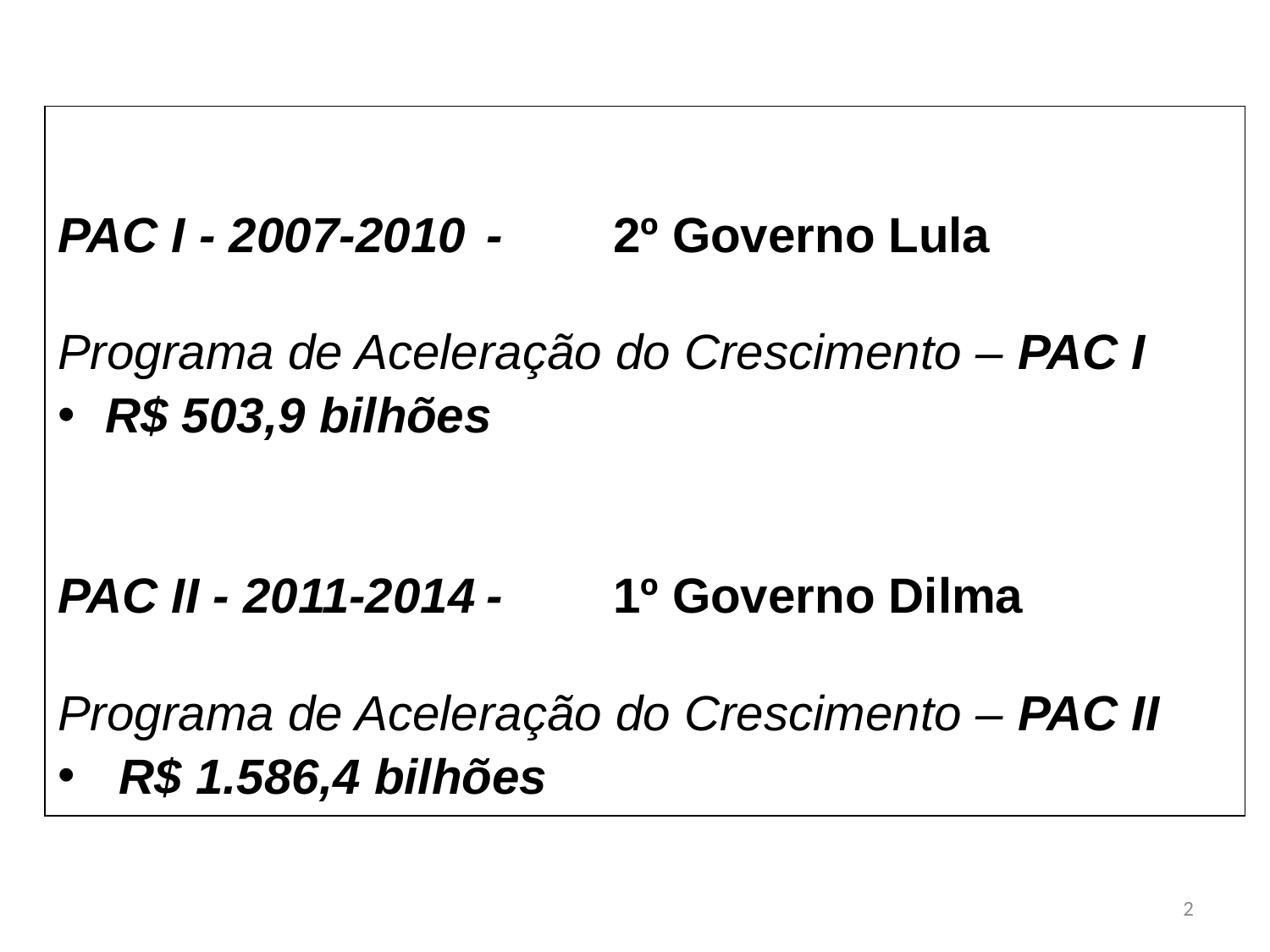

PAC I - 2007-2010	-	2º Governo Lula

Programa de Aceleração do Crescimento – PAC I
R$ 503,9 bilhões

PAC II - 2011-2014	-	1º Governo Dilma

Programa de Aceleração do Crescimento – PAC II
 R$ 1.586,4 bilhões

2